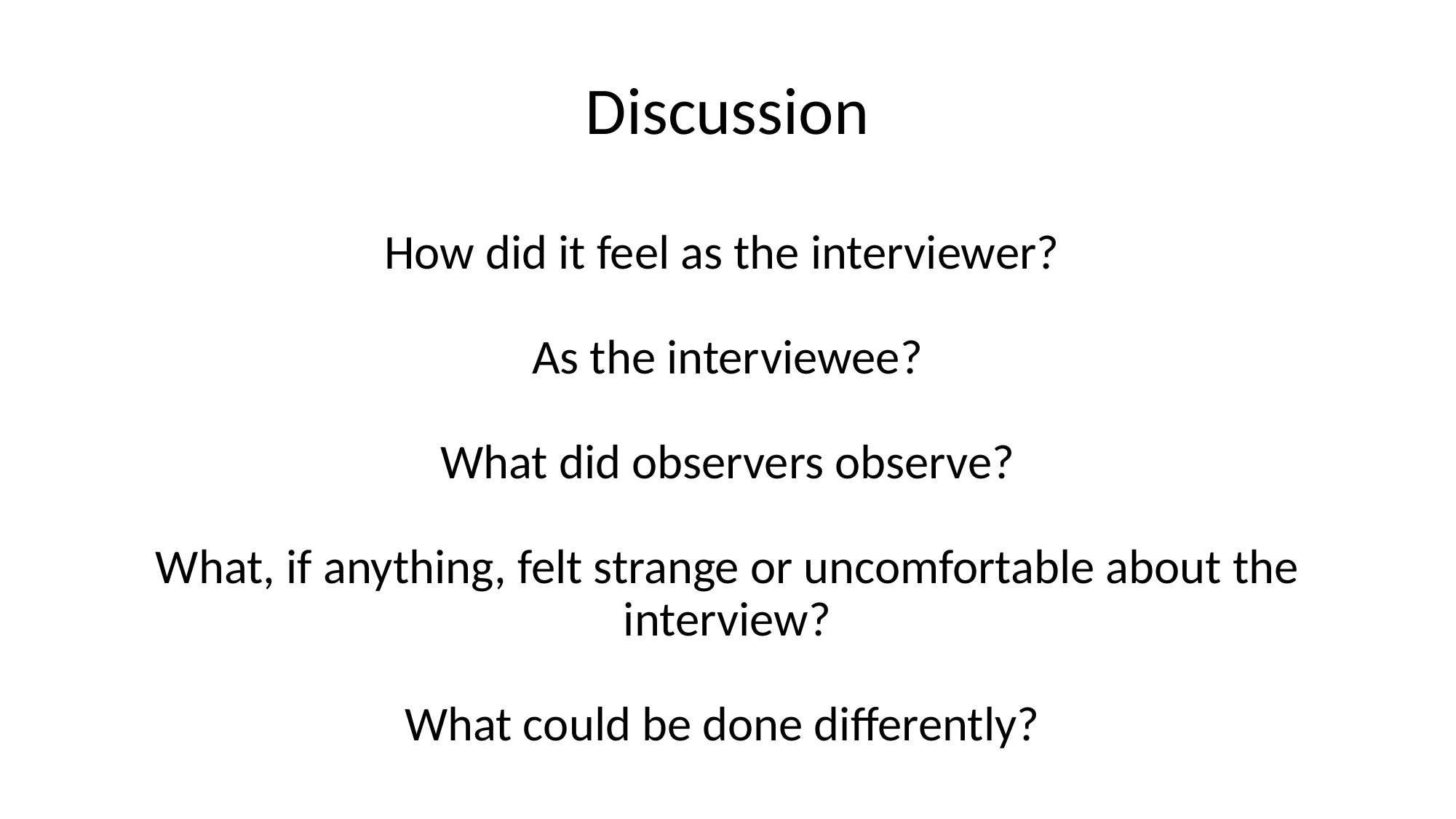

Discussion

How did it feel as the interviewer?

As the interviewee?

What did observers observe?

What, if anything, felt strange or uncomfortable about the interview?

What could be done differently?